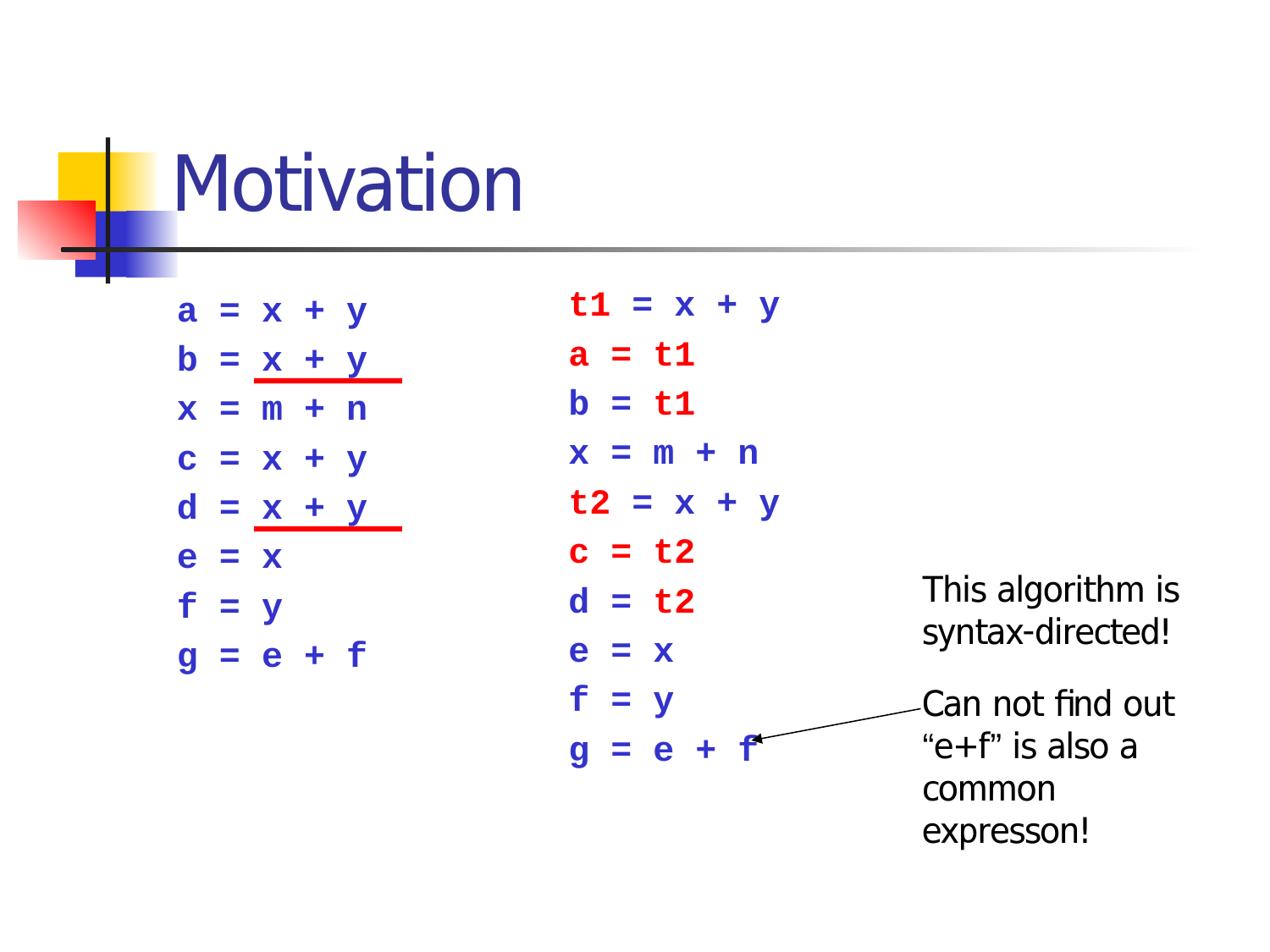

# Motivation
t1 = x + y
a = t1
b = t1
x = m + n
t2 = x + y
c = t2
d = t2
e = x
f = y
g = e + f
a = x + y
b = x + y
x = m + n
c = x + y
d = x + y
e = x
f = y
g = e + f

This algorithm is syntax-directed!
Can not find out “e+f” is also a common expresson!